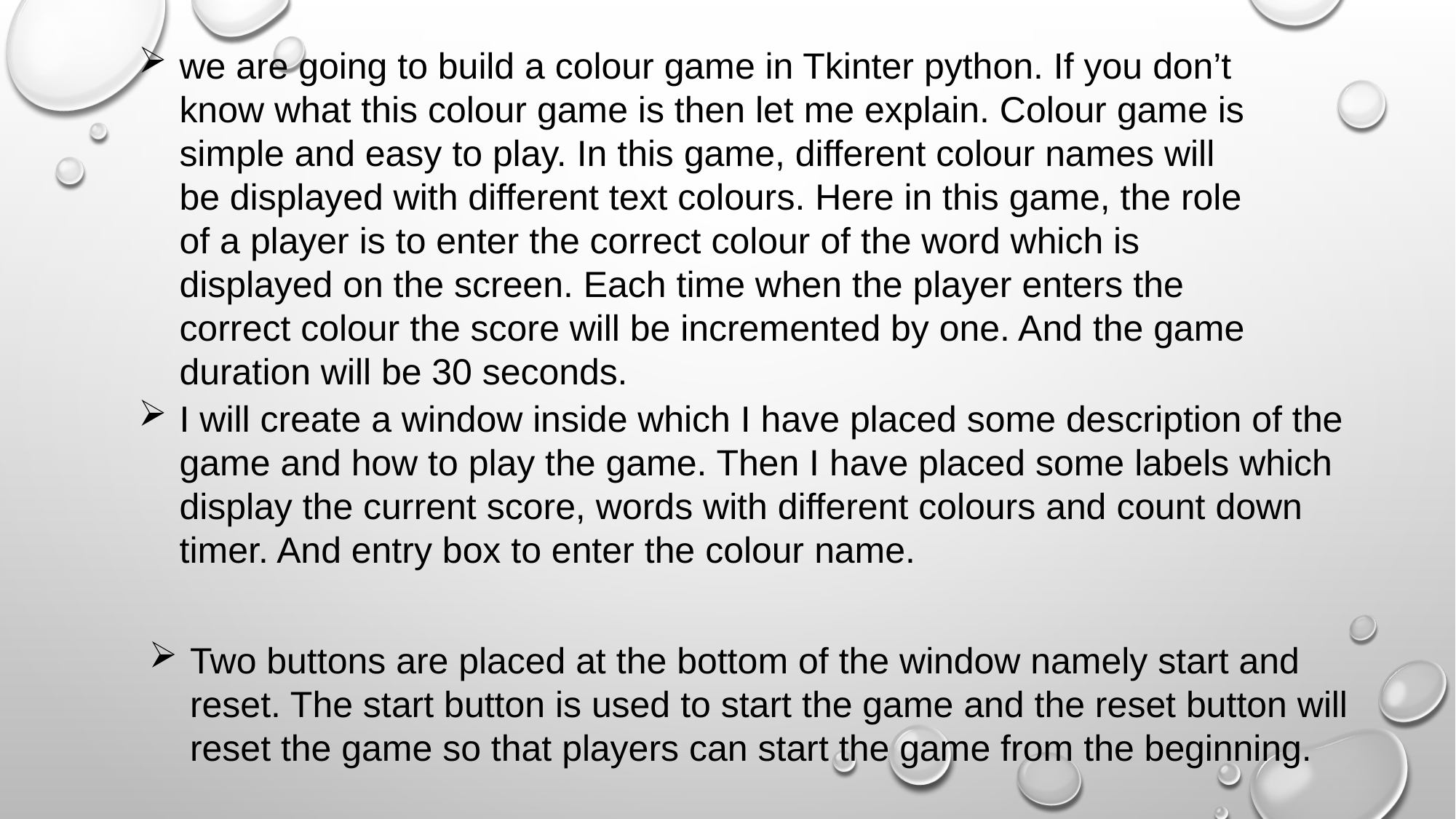

we are going to build a colour game in Tkinter python. If you don’t know what this colour game is then let me explain. Colour game is simple and easy to play. In this game, different colour names will be displayed with different text colours. Here in this game, the role of a player is to enter the correct colour of the word which is displayed on the screen. Each time when the player enters the correct colour the score will be incremented by one. And the game duration will be 30 seconds.

I will create a window inside which I have placed some description of the game and how to play the game. Then I have placed some labels which display the current score, words with different colours and count down timer. And entry box to enter the colour name.

Two buttons are placed at the bottom of the window namely start and reset. The start button is used to start the game and the reset button will reset the game so that players can start the game from the beginning.